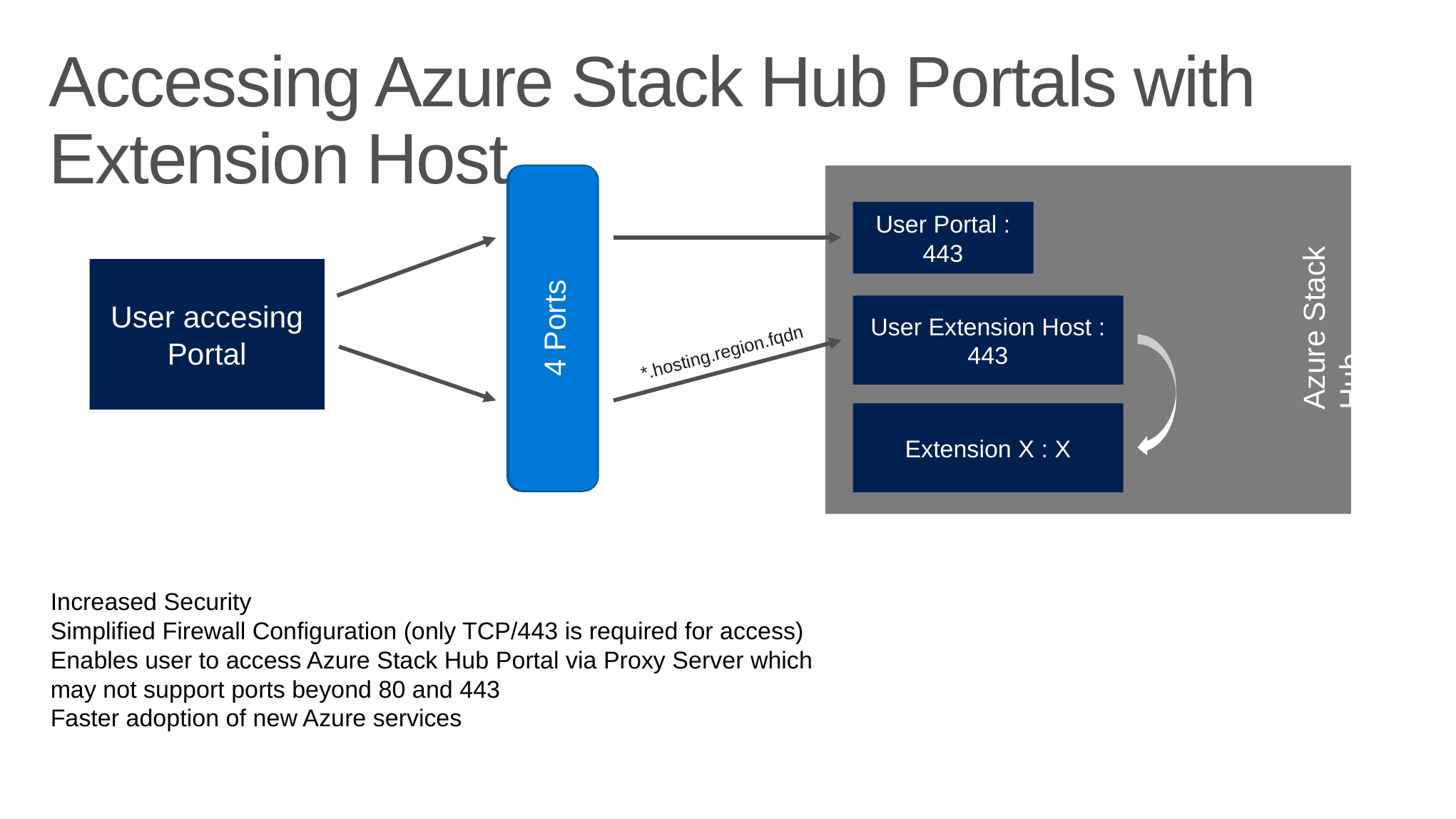

# Accessing Azure Stack Hub Portals with Extension Host
4 Ports

Firewall

Azure Stack Hub
User Portal : 443

User accesing Portal
User Extension Host : 443

*.hosting.region.fqdn

Extension X : X
Increased Security
Simplified Firewall Configuration (only TCP/443 is required for access)
Enables user to access Azure Stack Hub Portal via Proxy Server which may not support ports beyond 80 and 443
Faster adoption of new Azure services